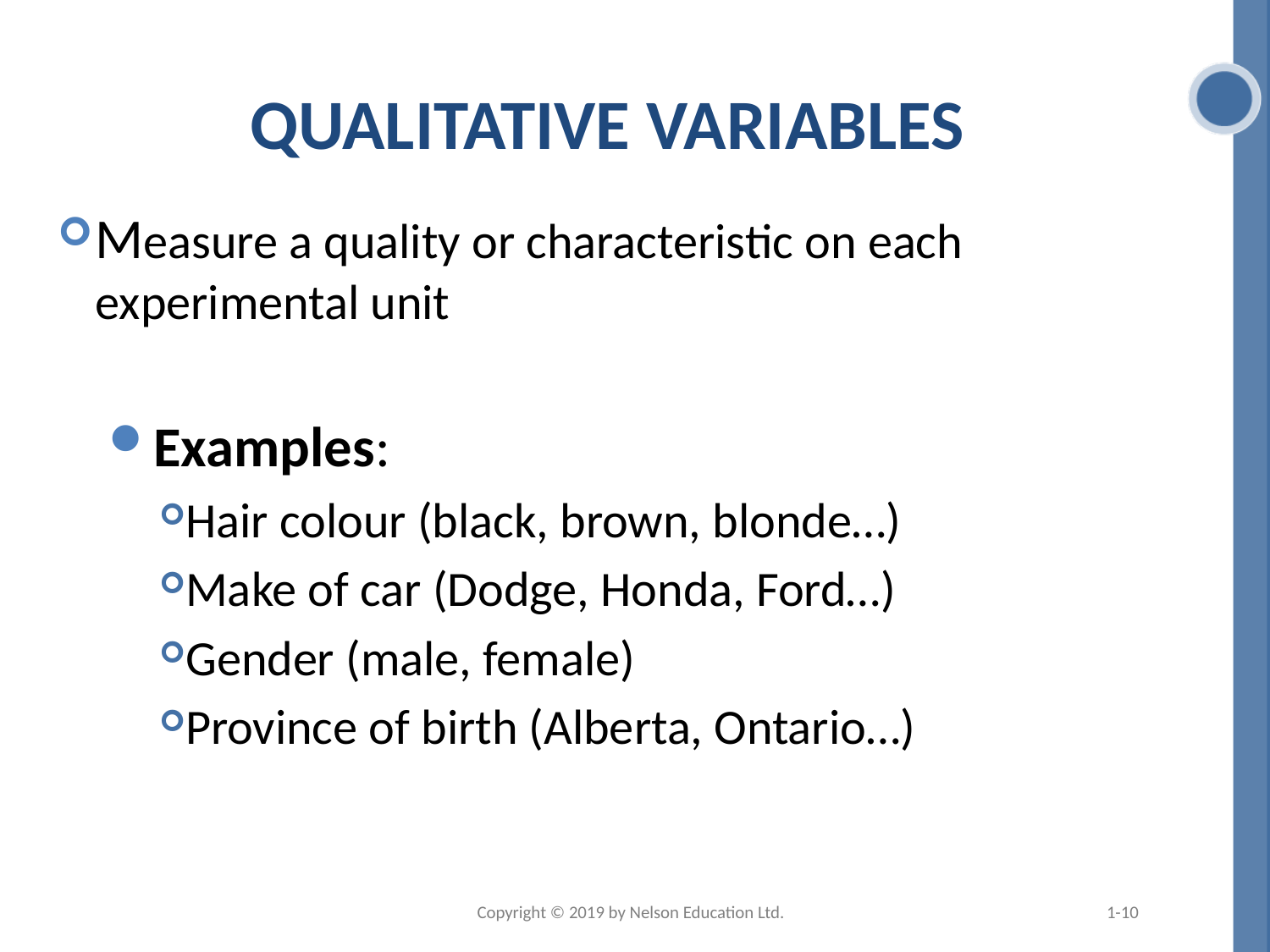

# Qualitative Variables
Measure a quality or characteristic on each experimental unit

Examples:
Hair colour (black, brown, blonde…)
Make of car (Dodge, Honda, Ford…)
Gender (male, female)
Province of birth (Alberta, Ontario…)

Copyright © 2019 by Nelson Education Ltd.
1-10